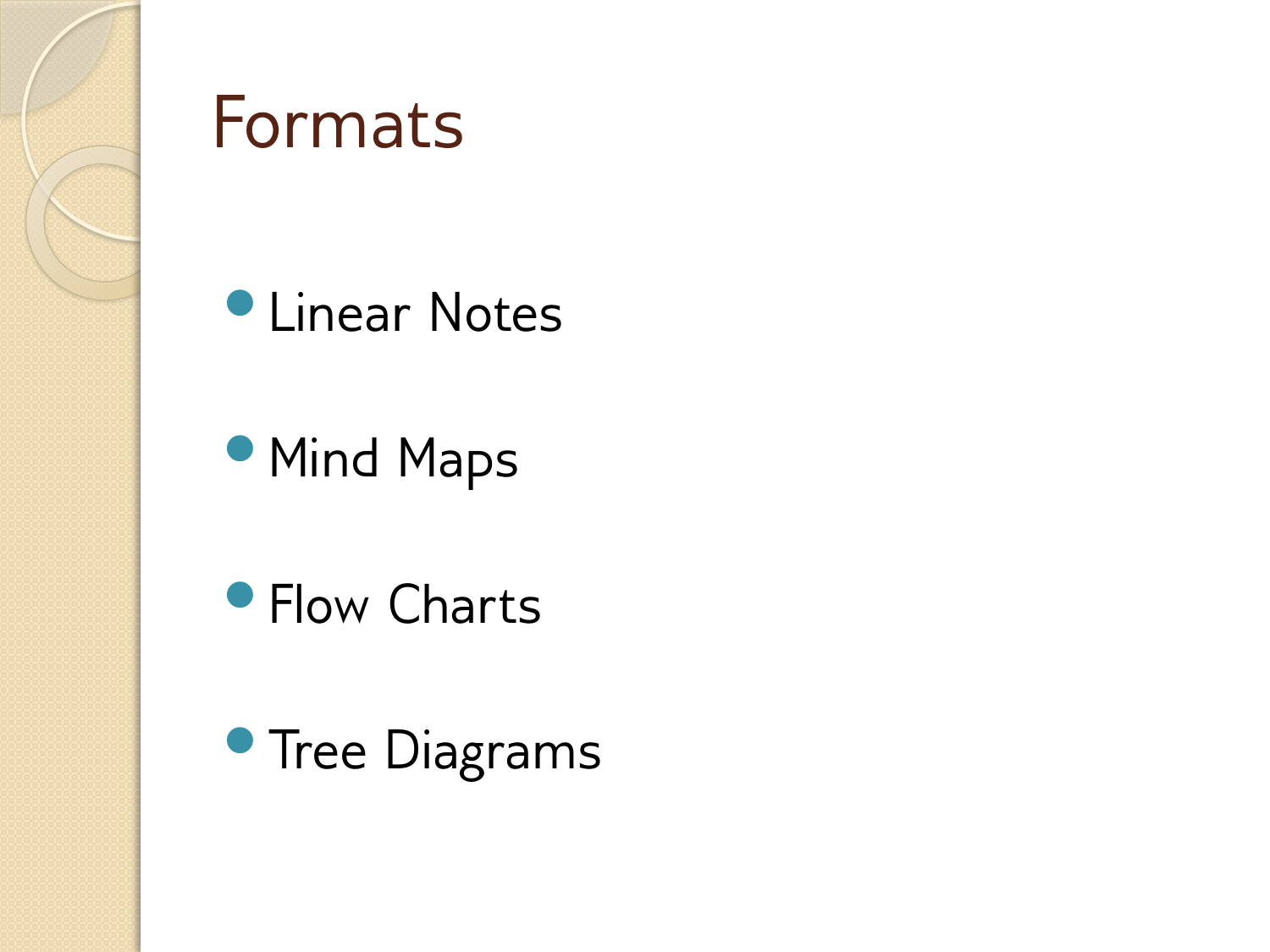

# Formats
Linear Notes
Mind Maps
Flow Charts
Tree Diagrams